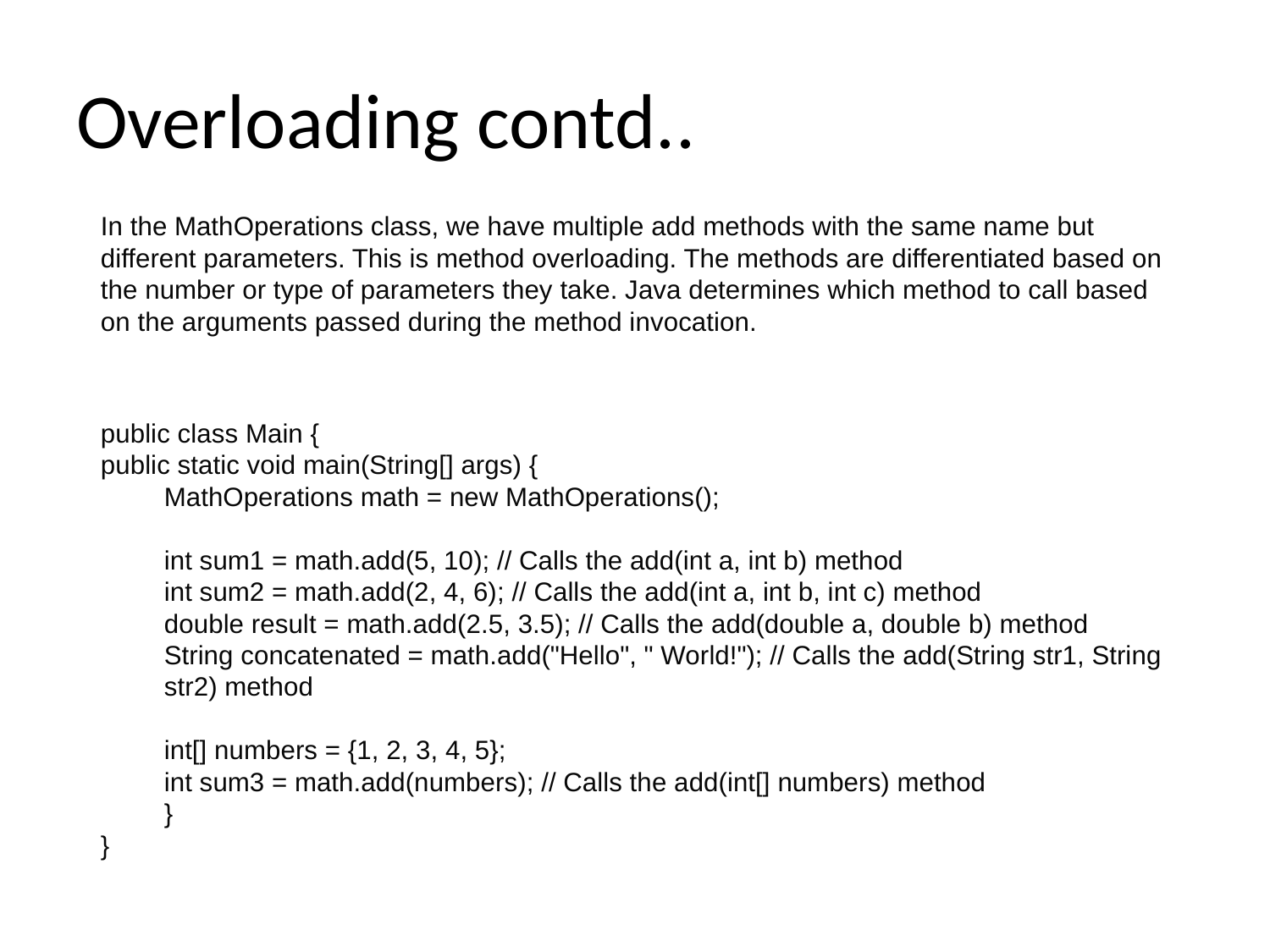

# Overloading contd..
In the MathOperations class, we have multiple add methods with the same name but different parameters. This is method overloading. The methods are differentiated based on the number or type of parameters they take. Java determines which method to call based on the arguments passed during the method invocation.

public class Main {
public static void main(String[] args) {
MathOperations math = new MathOperations();

int sum1 = math.add(5, 10); // Calls the add(int a, int b) method
int sum2 = math.add(2, 4, 6); // Calls the add(int a, int b, int c) method
double result = math.add(2.5, 3.5); // Calls the add(double a, double b) method
String concatenated = math.add("Hello", " World!"); // Calls the add(String str1, String str2) method

int[] numbers = {1, 2, 3, 4, 5};
int sum3 = math.add(numbers); // Calls the add(int[] numbers) method
}
}